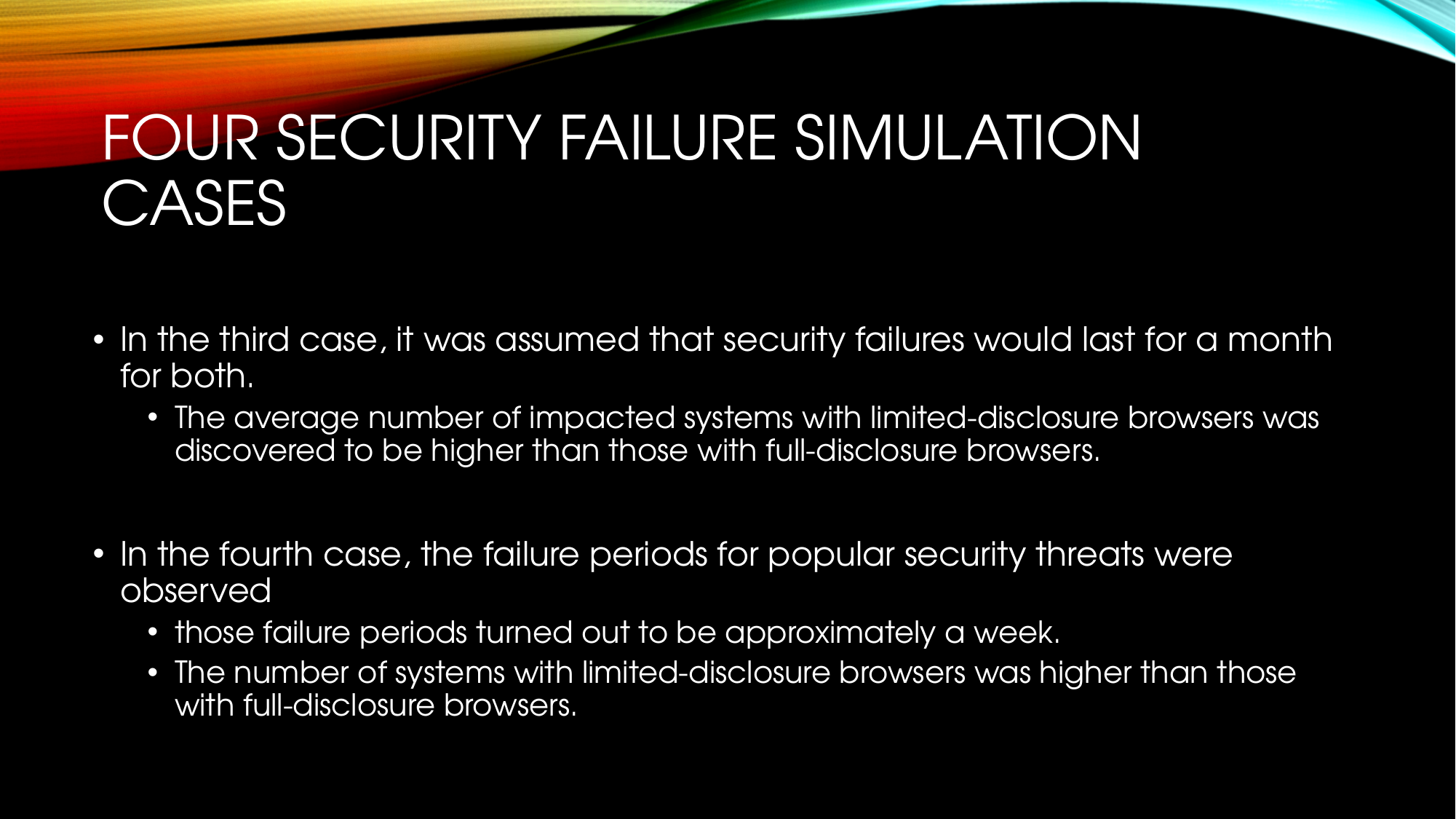

# Four security failure Simulation Cases

In the third case, it was assumed that security failures would last for a month for both.
The average number of impacted systems with limited-disclosure browsers was discovered to be higher than those with full-disclosure browsers.

In the fourth case, the failure periods for popular security threats were observed
those failure periods turned out to be approximately a week.
The number of systems with limited-disclosure browsers was higher than those with full-disclosure browsers.